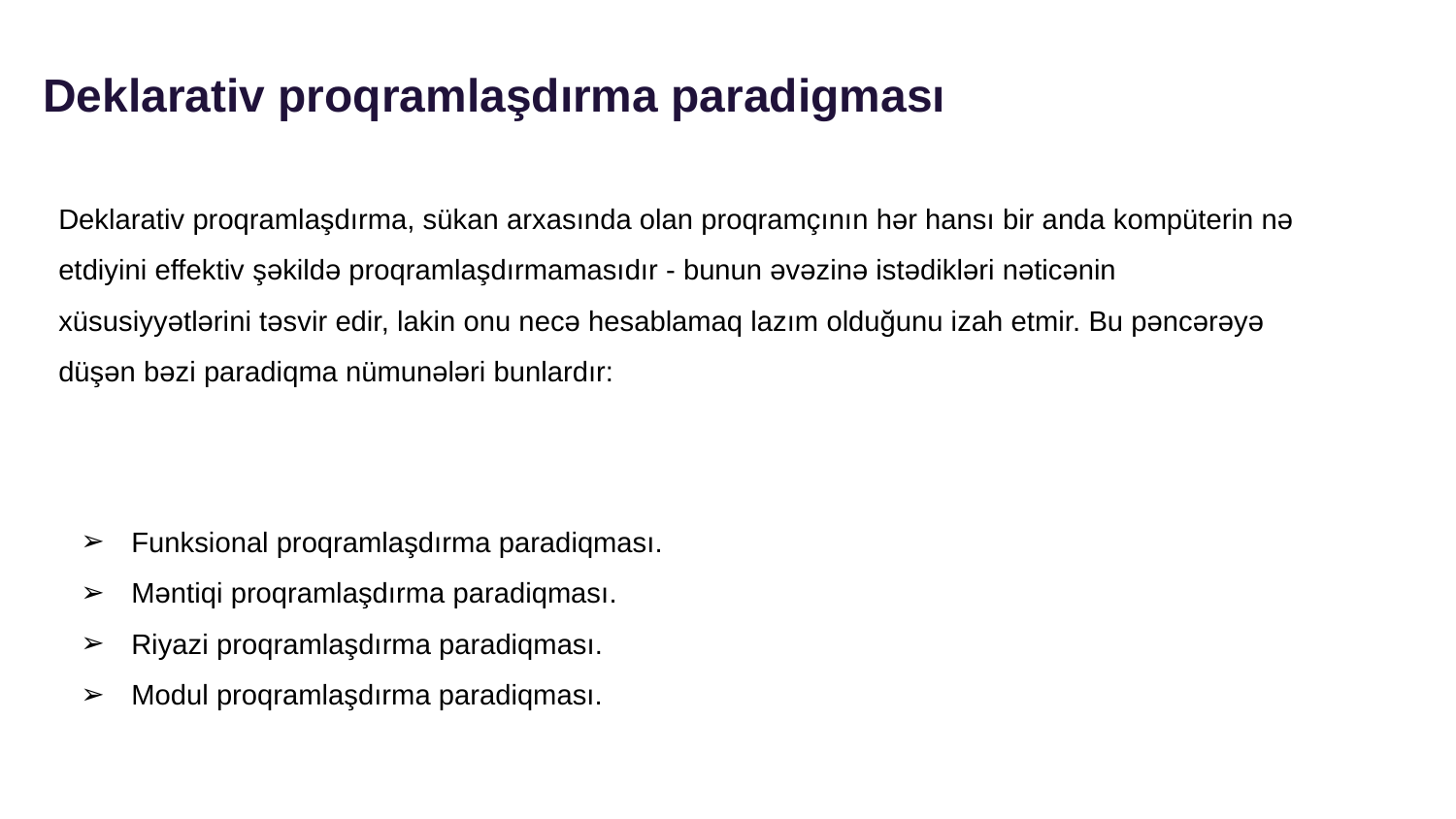

Deklarativ proqramlaşdırma paradigması
Deklarativ proqramlaşdırma, sükan arxasında olan proqramçının hər hansı bir anda kompüterin nə etdiyini effektiv şəkildə proqramlaşdırmamasıdır - bunun əvəzinə istədikləri nəticənin xüsusiyyətlərini təsvir edir, lakin onu necə hesablamaq lazım olduğunu izah etmir. Bu pəncərəyə düşən bəzi paradiqma nümunələri bunlardır:

Funksional proqramlaşdırma paradiqması.
Məntiqi proqramlaşdırma paradiqması.
Riyazi proqramlaşdırma paradiqması.
Modul proqramlaşdırma paradiqması.